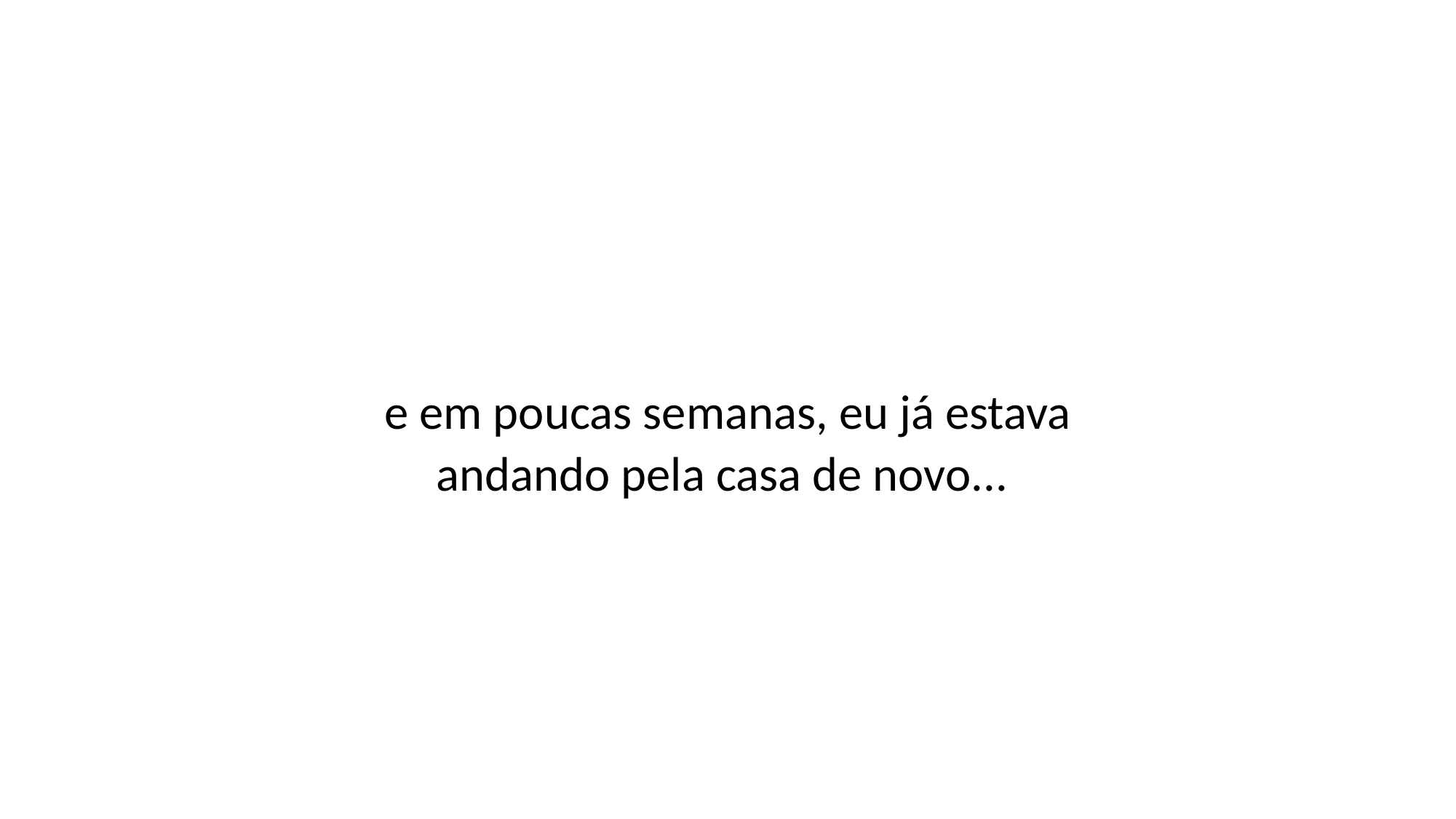

e em poucas semanas, eu já estava andando pela casa de novo...